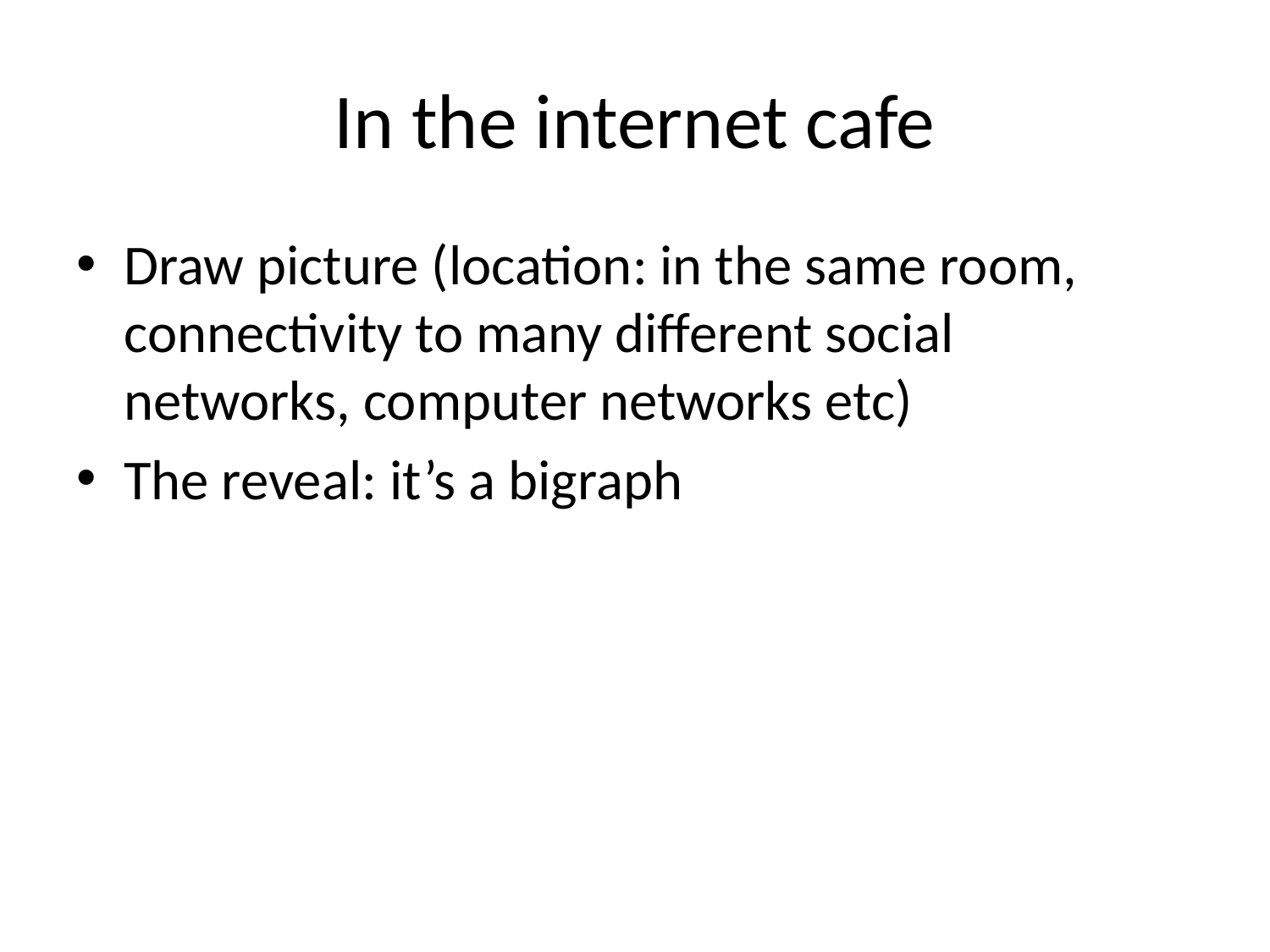

# In the internet cafe
Draw picture (location: in the same room, connectivity to many different social networks, computer networks etc)
The reveal: it’s a bigraph